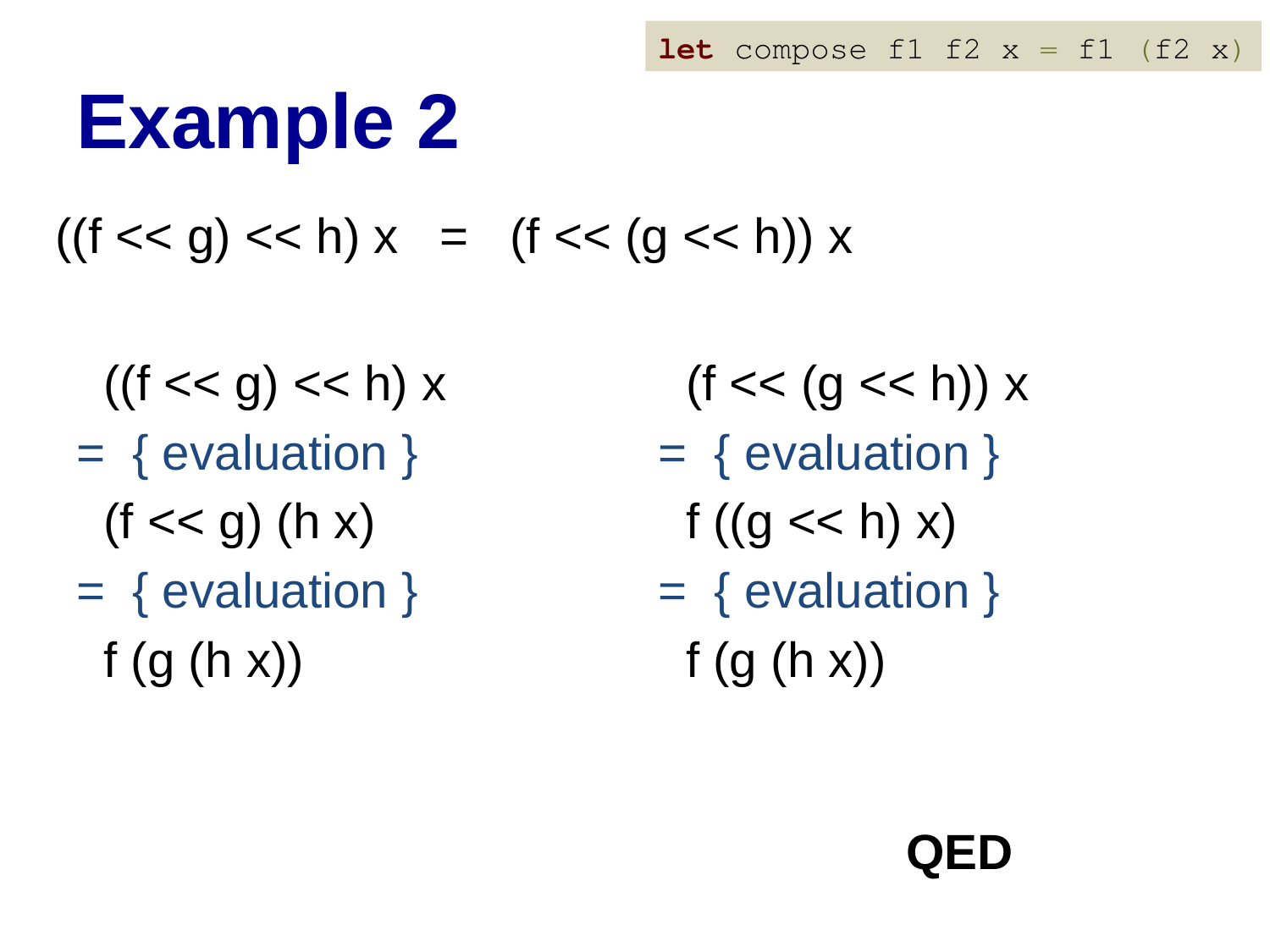

let compose f1 f2 x = f1 (f2 x)
# Example 2
((f << g) << h) x   =   (f << (g << h)) x
  ((f << g) << h) x
=  { evaluation }
  (f << g) (h x)
=  { evaluation }
  f (g (h x))

  (f << (g << h)) x
=  { evaluation }
  f ((g << h) x)
=  { evaluation }
  f (g (h x))
QED